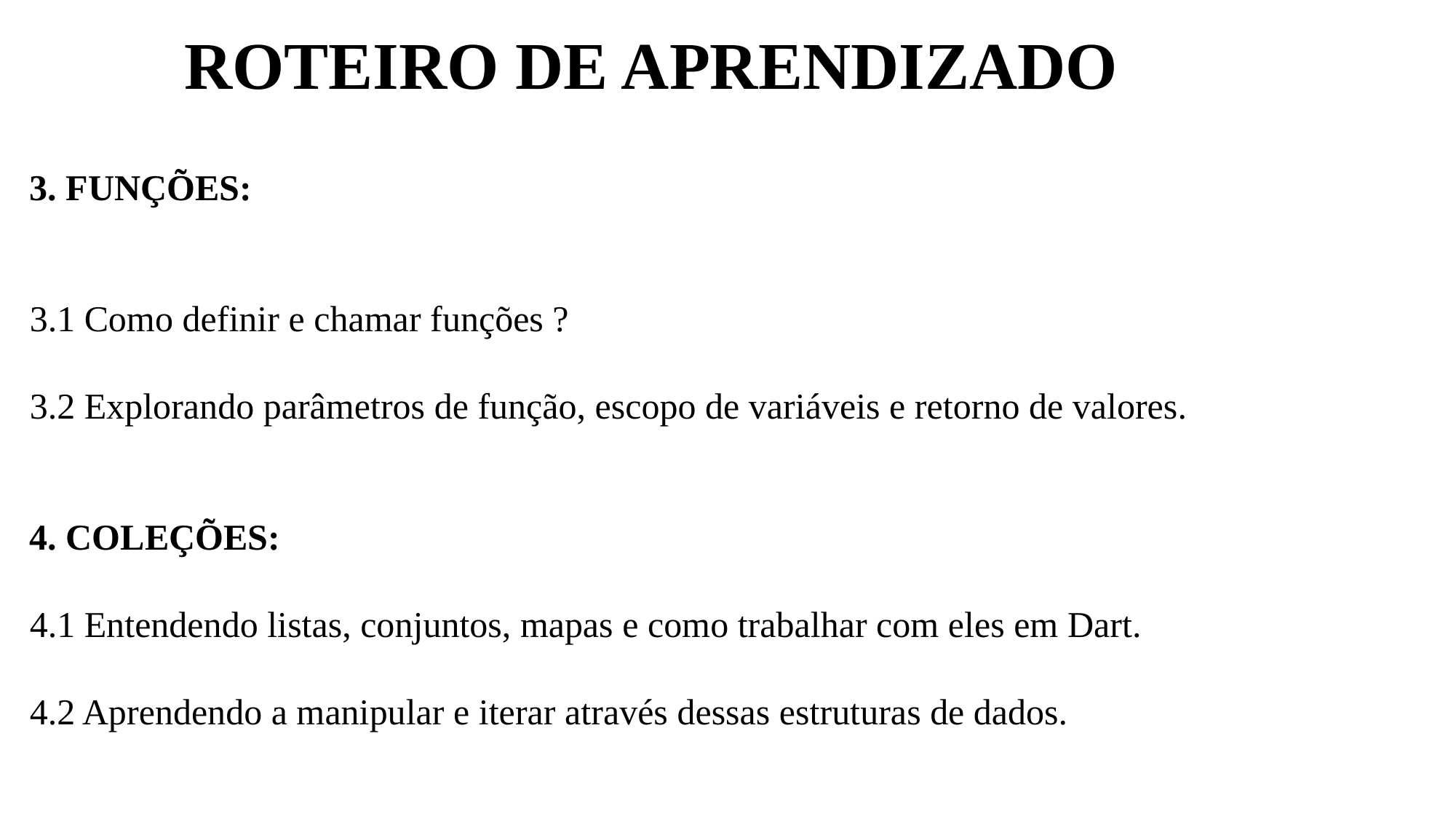

ROTEIRO DE APRENDIZADO
3. FUNÇÕES:

3.1 Como definir e chamar funções ?
3.2 Explorando parâmetros de função, escopo de variáveis e retorno de valores.

4. COLEÇÕES:
4.1 Entendendo listas, conjuntos, mapas e como trabalhar com eles em Dart.
4.2 Aprendendo a manipular e iterar através dessas estruturas de dados.